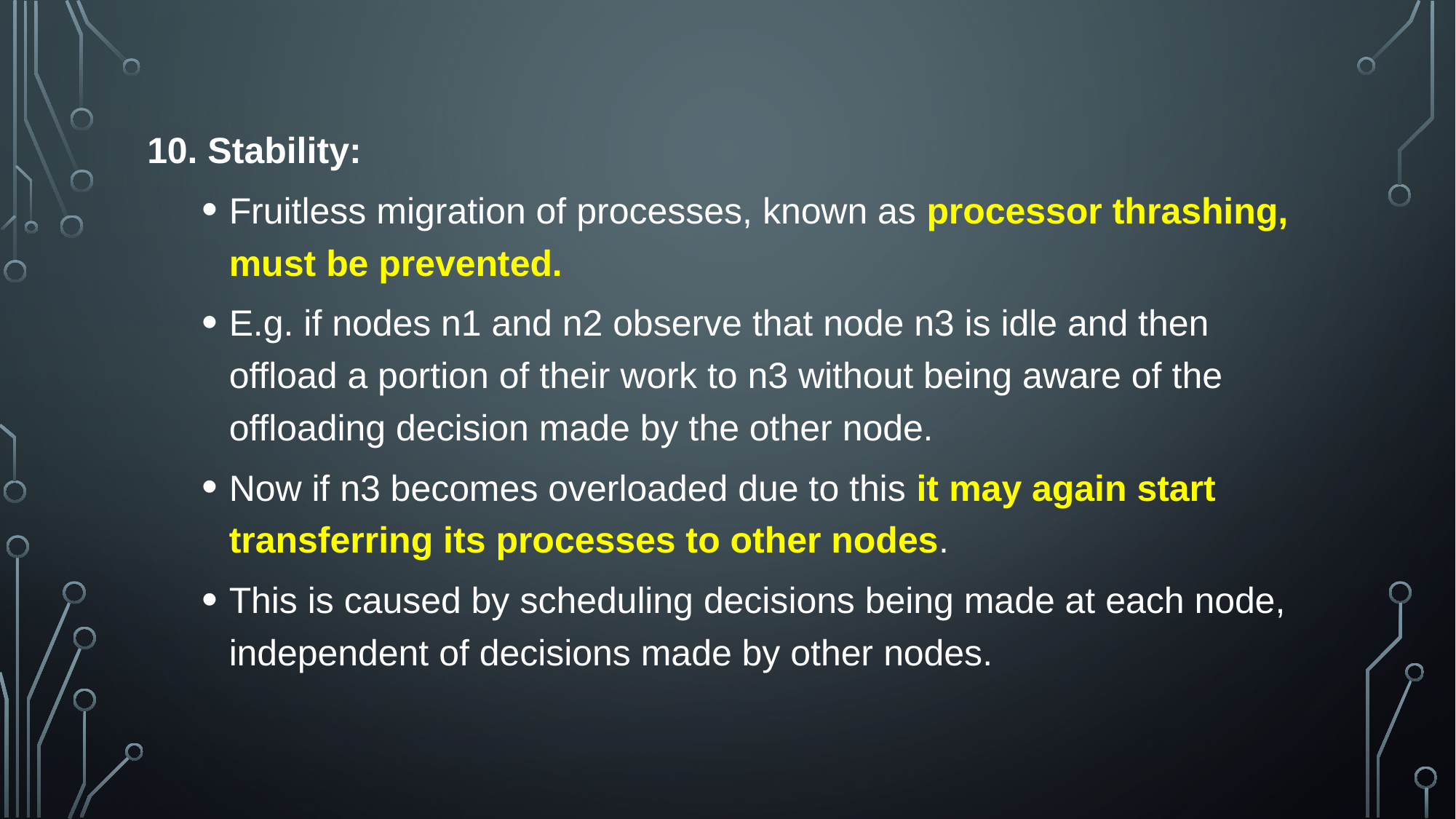

10. Stability:
Fruitless migration of processes, known as processor thrashing, must be prevented.
E.g. if nodes n1 and n2 observe that node n3 is idle and then offload a portion of their work to n3 without being aware of the offloading decision made by the other node.
Now if n3 becomes overloaded due to this it may again start transferring its processes to other nodes.
This is caused by scheduling decisions being made at each node, independent of decisions made by other nodes.